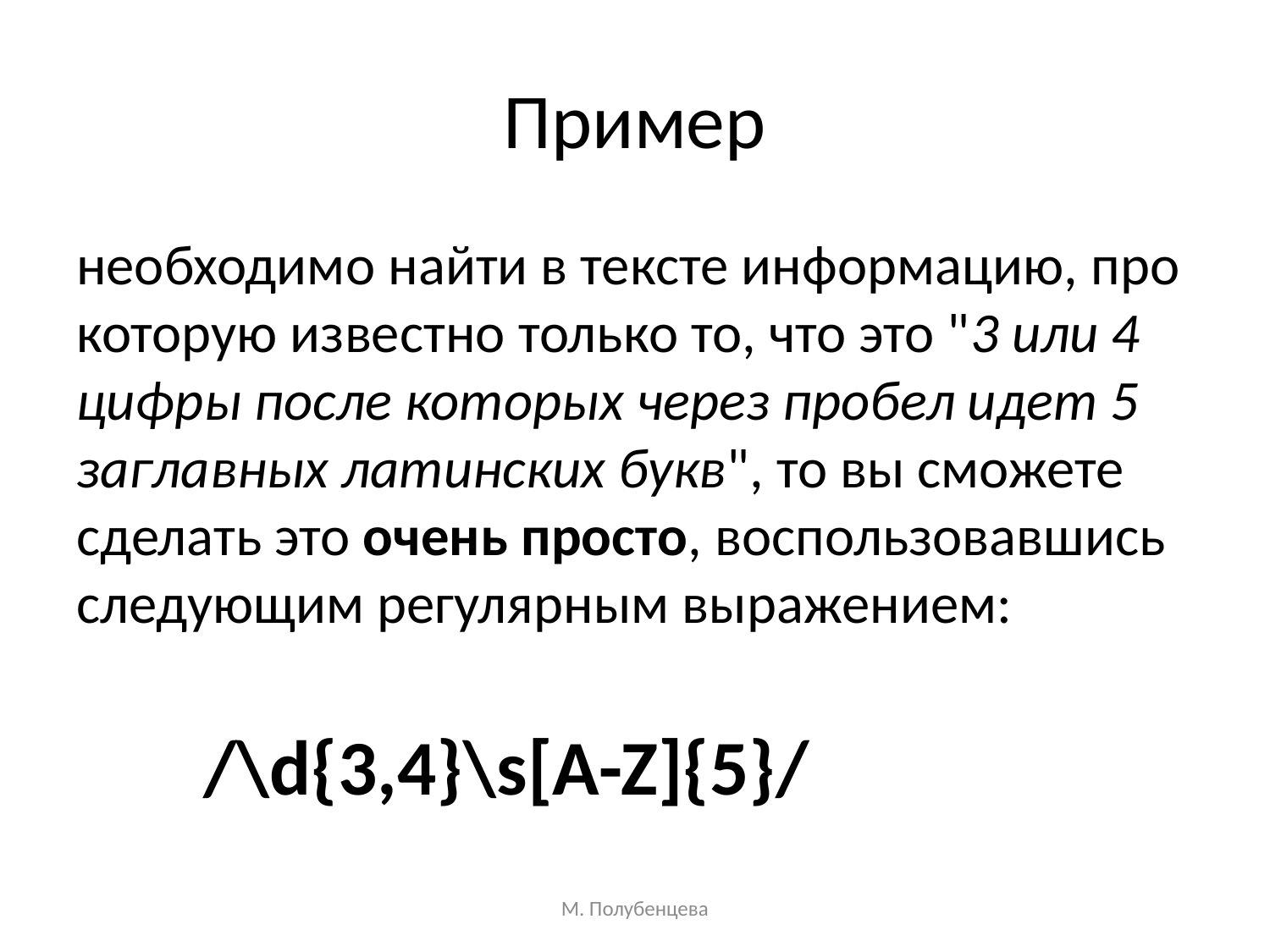

# Пример
необходимо найти в тексте информацию, про которую известно только то, что это "3 или 4 цифры после которых через пробел идет 5 заглавных латинских букв", то вы сможете сделать это очень просто, воспользовавшись следующим регулярным выражением:
	/\d{3,4}\s[A-Z]{5}/

М. Полубенцева